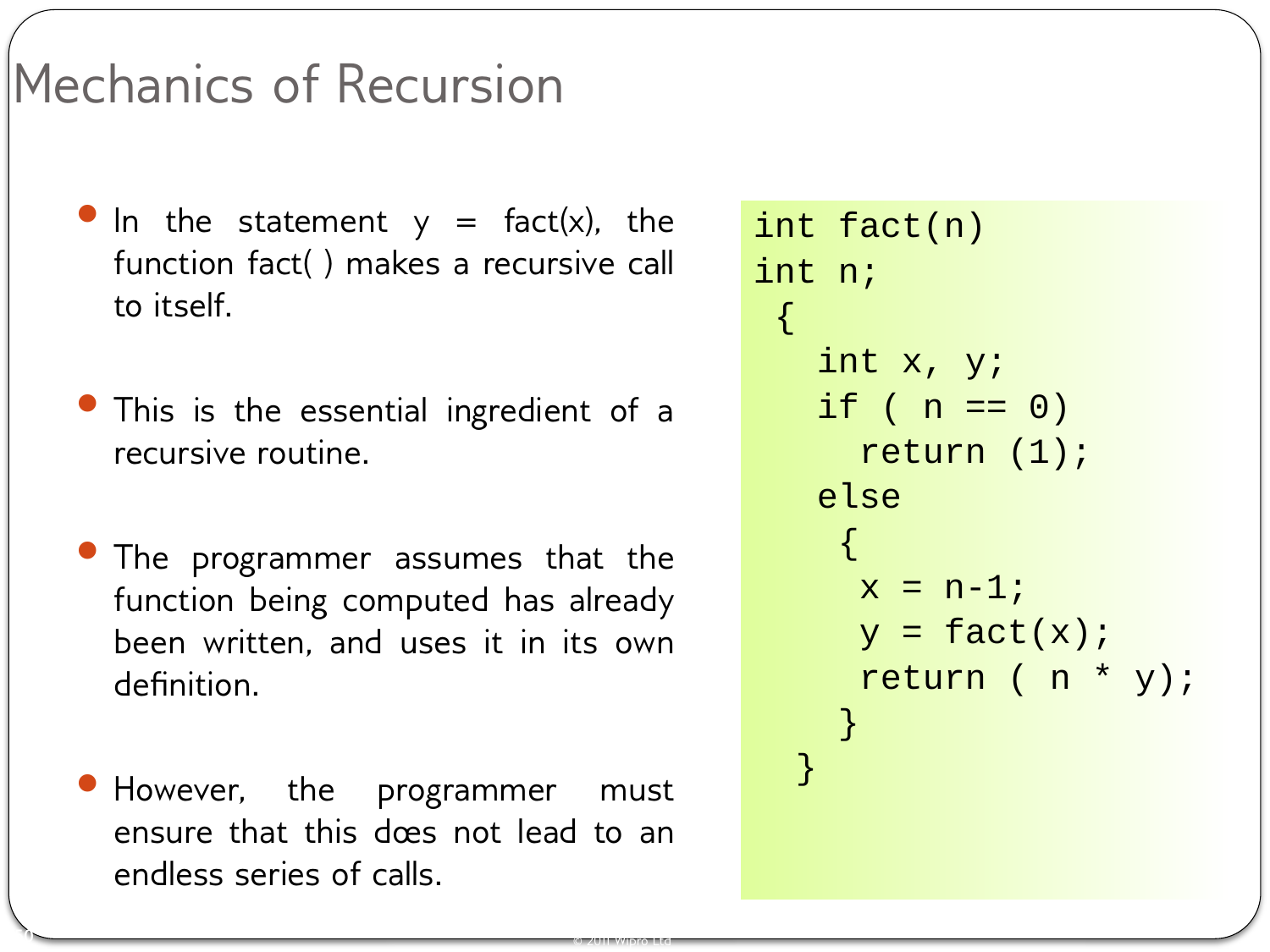

# Mechanics of Recursion
In the statement y = fact(x), the function fact( ) makes a recursive call to itself.

This is the essential ingredient of a recursive routine.

The programmer assumes that the function being computed has already been written, and uses it in its own definition.

However, the programmer must ensure that this does not lead to an endless series of calls.
int fact(n)
int n;
 {
   int x, y;
   if ( n == 0)
     return (1);
   else
    {
     x = n-1;
     y = fact(x);
     return ( n * y);
    }
  }